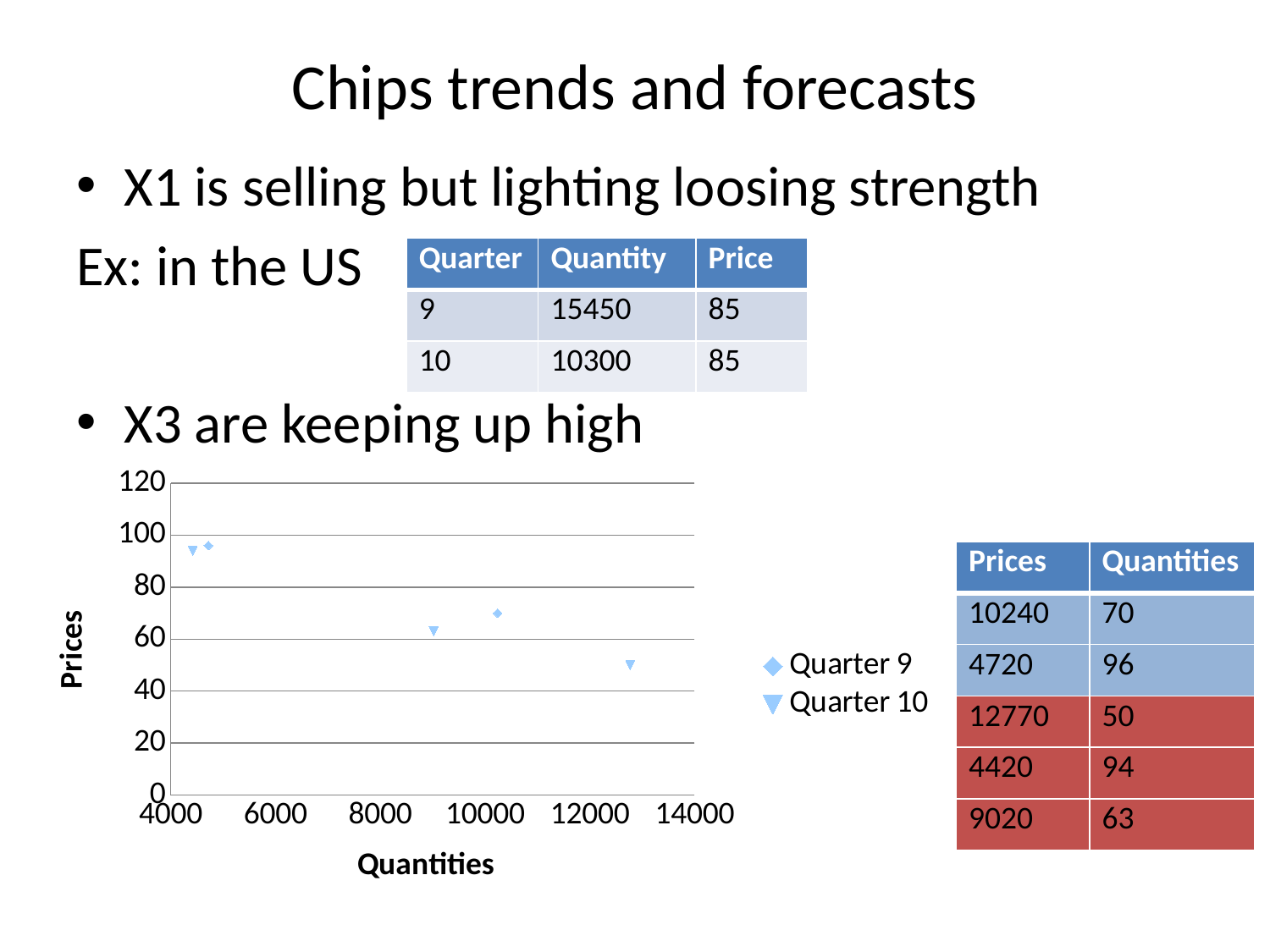

# Chips trends and forecasts
X1 is selling but lighting loosing strength
Ex: in the US

X3 are keeping up high
| Quarter | Quantity | Price |
| --- | --- | --- |
| 9 | 15450 | 85 |
| 10 | 10300 | 85 |

### Chart

| Category | Quarter 9 | Quarter 10  |
|---|---|---|
| Prices | Quantities |
| --- | --- |
| 10240 | 70 |
| 4720 | 96 |
| 12770 | 50 |
| 4420 | 94 |
| 9020 | 63 |